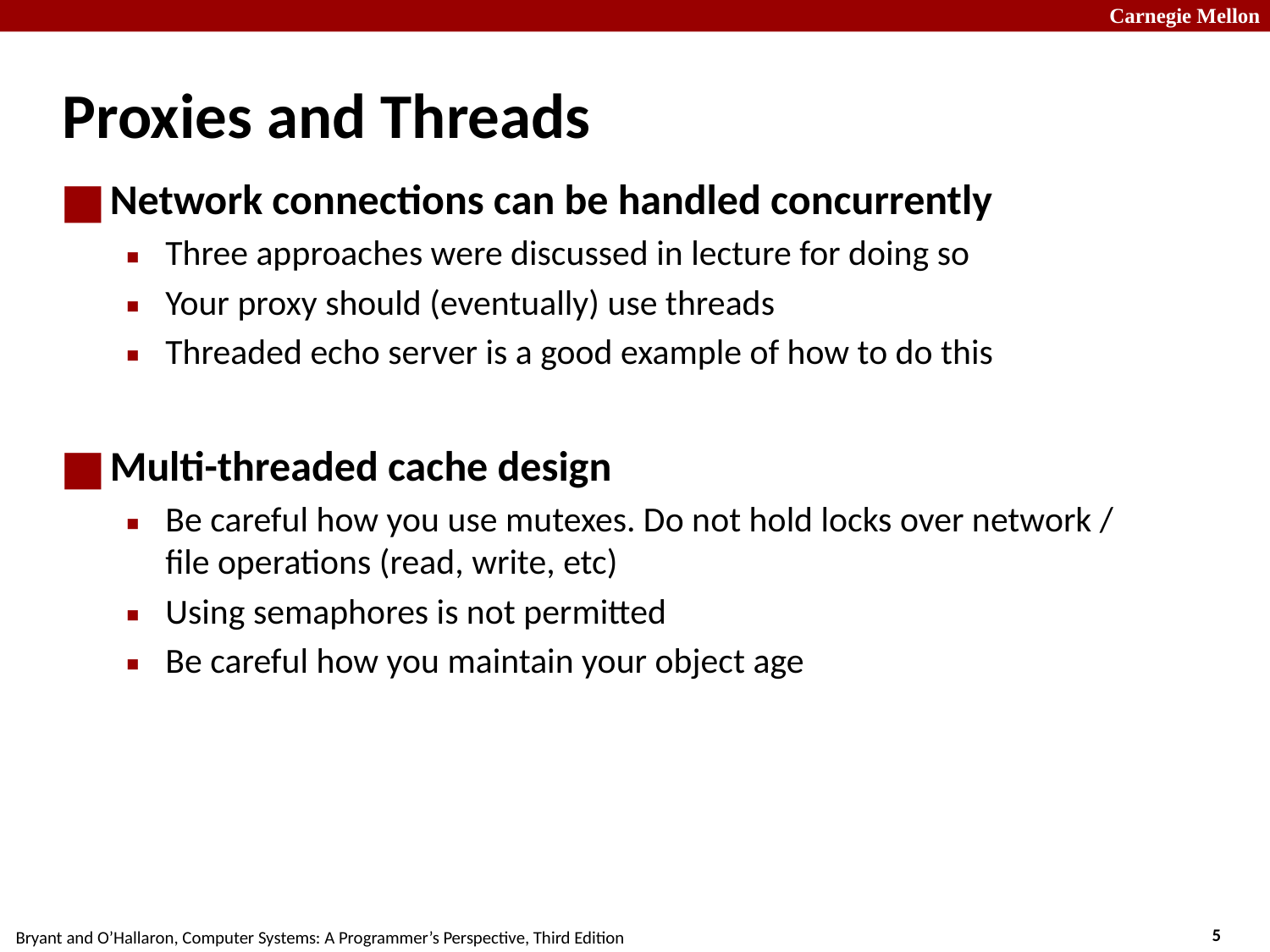

Proxies and Threads
Network connections can be handled concurrently
Three approaches were discussed in lecture for doing so
Your proxy should (eventually) use threads
Threaded echo server is a good example of how to do this

Multi-threaded cache design
Be careful how you use mutexes. Do not hold locks over network / file operations (read, write, etc)
Using semaphores is not permitted
Be careful how you maintain your object age